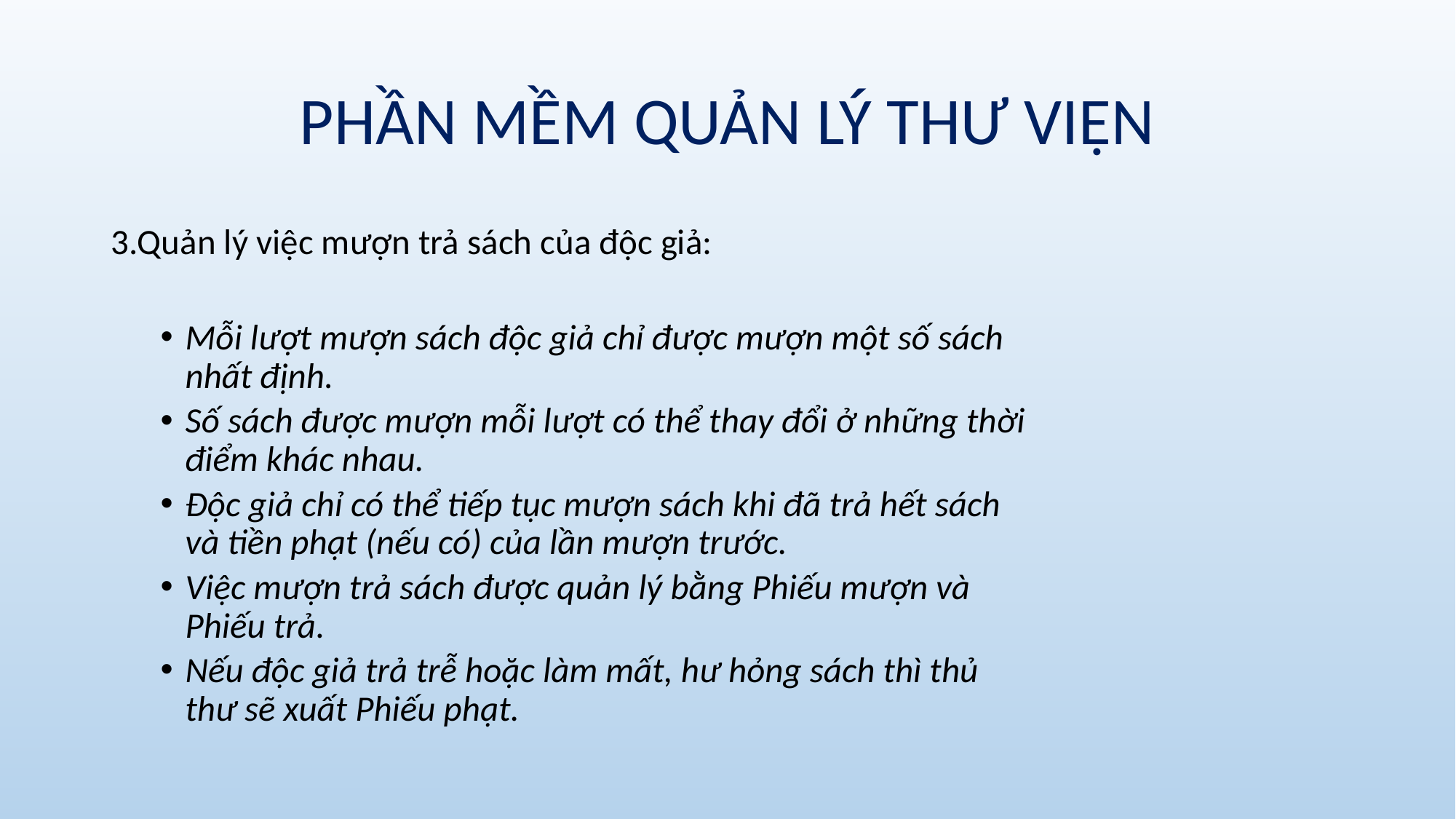

# PHẦN MỀM QUẢN LÝ THƯ VIỆN
3.Quản lý việc mượn trả sách của độc giả:

Mỗi lượt mượn sách độc giả chỉ được mượn một số sách nhất định.
Số sách được mượn mỗi lượt có thể thay đổi ở những thời điểm khác nhau.
Độc giả chỉ có thể tiếp tục mượn sách khi đã trả hết sách và tiền phạt (nếu có) của lần mượn trước.
Việc mượn trả sách được quản lý bằng Phiếu mượn và Phiếu trả.
Nếu độc giả trả trễ hoặc làm mất, hư hỏng sách thì thủ thư sẽ xuất Phiếu phạt.